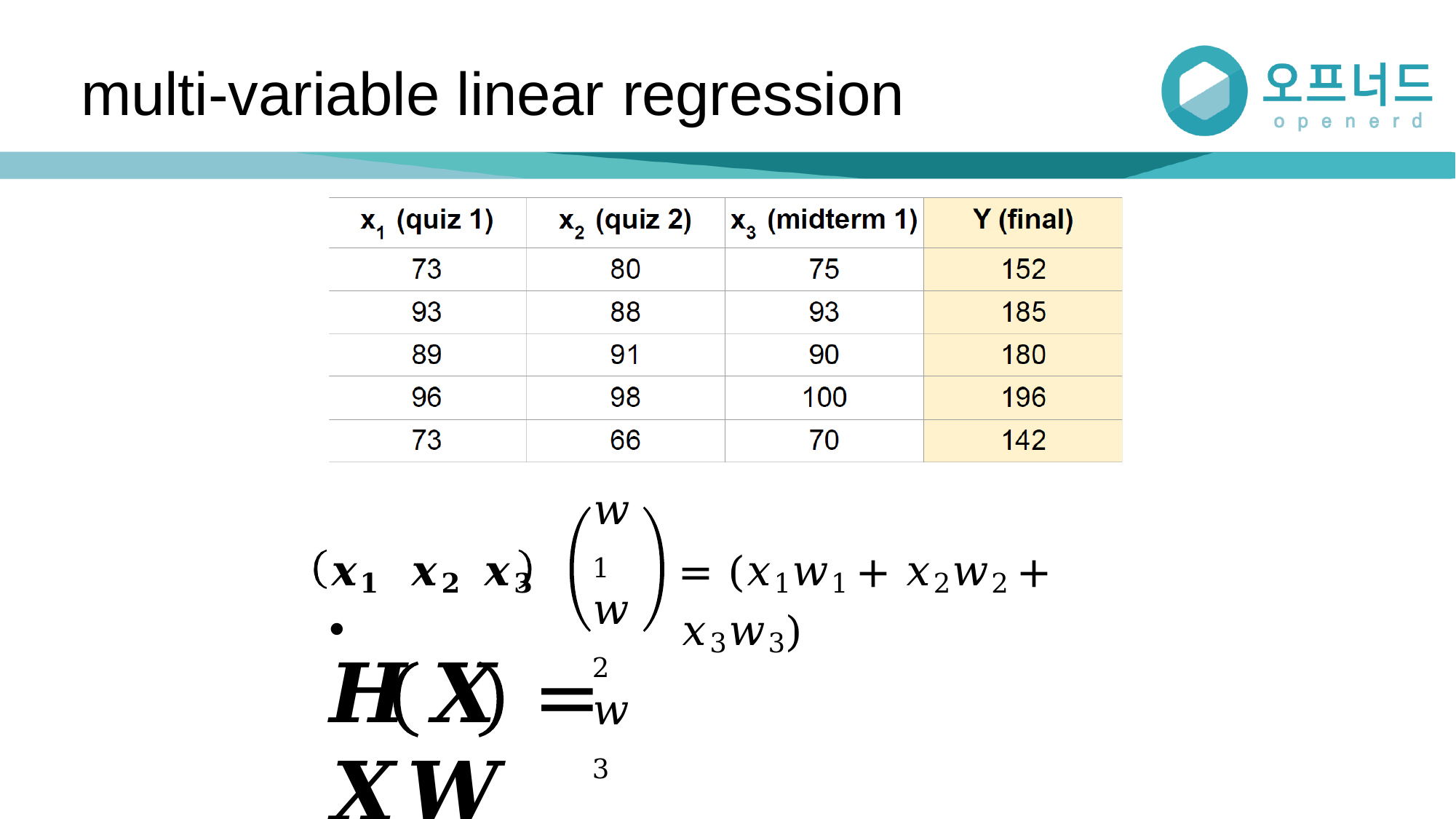

# multi-variable linear regression

𝑤1
𝑤2
𝑤3

𝒙𝟏	𝒙𝟐	𝒙𝟑	∙
= (𝑥1𝑤1 + 𝑥2𝑤2 + 𝑥3𝑤3)

𝑯	𝑿	= 𝑿𝑾